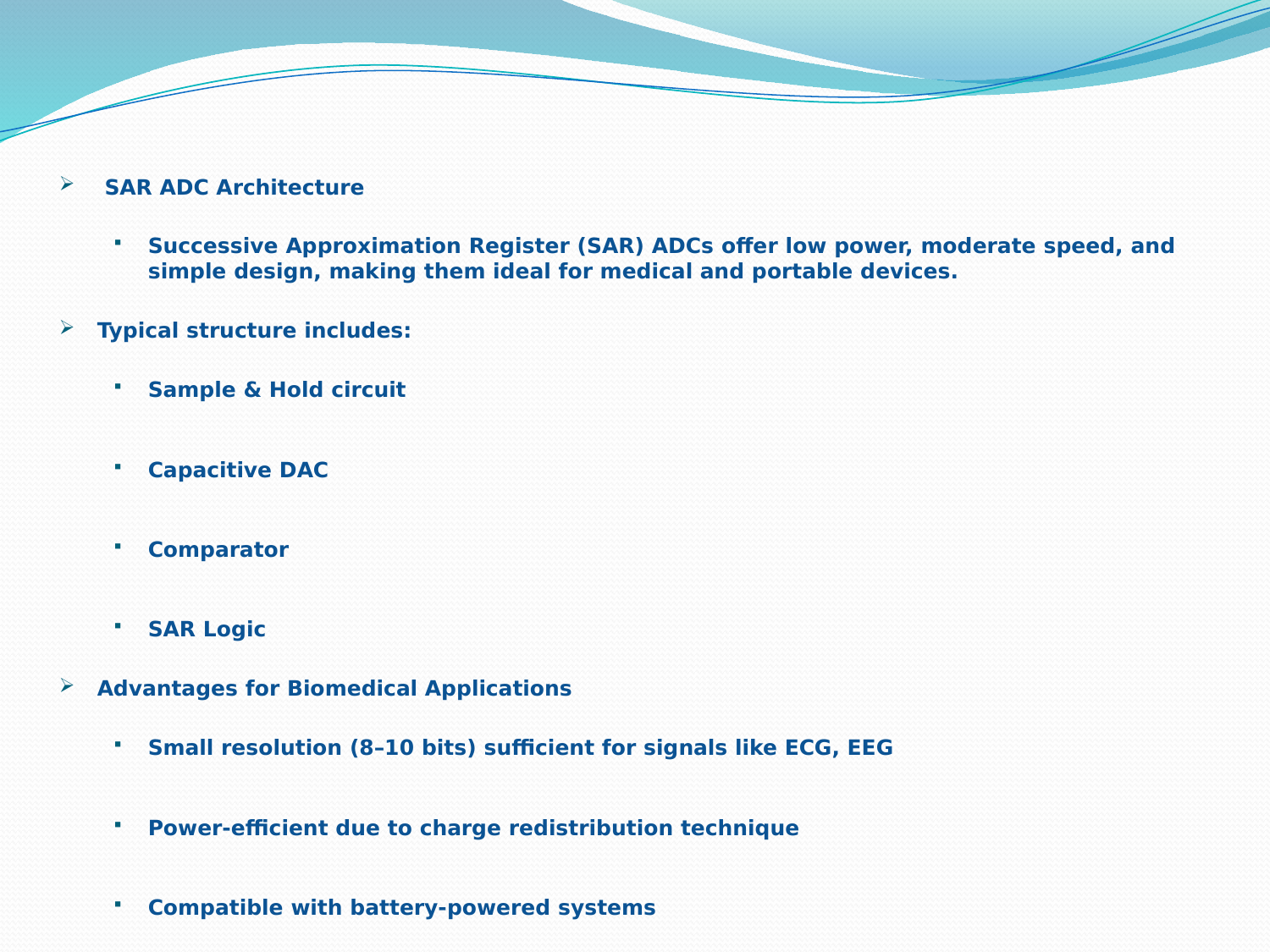

SAR ADC Architecture

Successive Approximation Register (SAR) ADCs offer low power, moderate speed, and simple design, making them ideal for medical and portable devices.

Typical structure includes:

Sample & Hold circuit

Capacitive DAC

Comparator

SAR Logic

Advantages for Biomedical Applications

Small resolution (8–10 bits) sufficient for signals like ECG, EEG

Power-efficient due to charge redistribution technique

Compatible with battery-powered systems